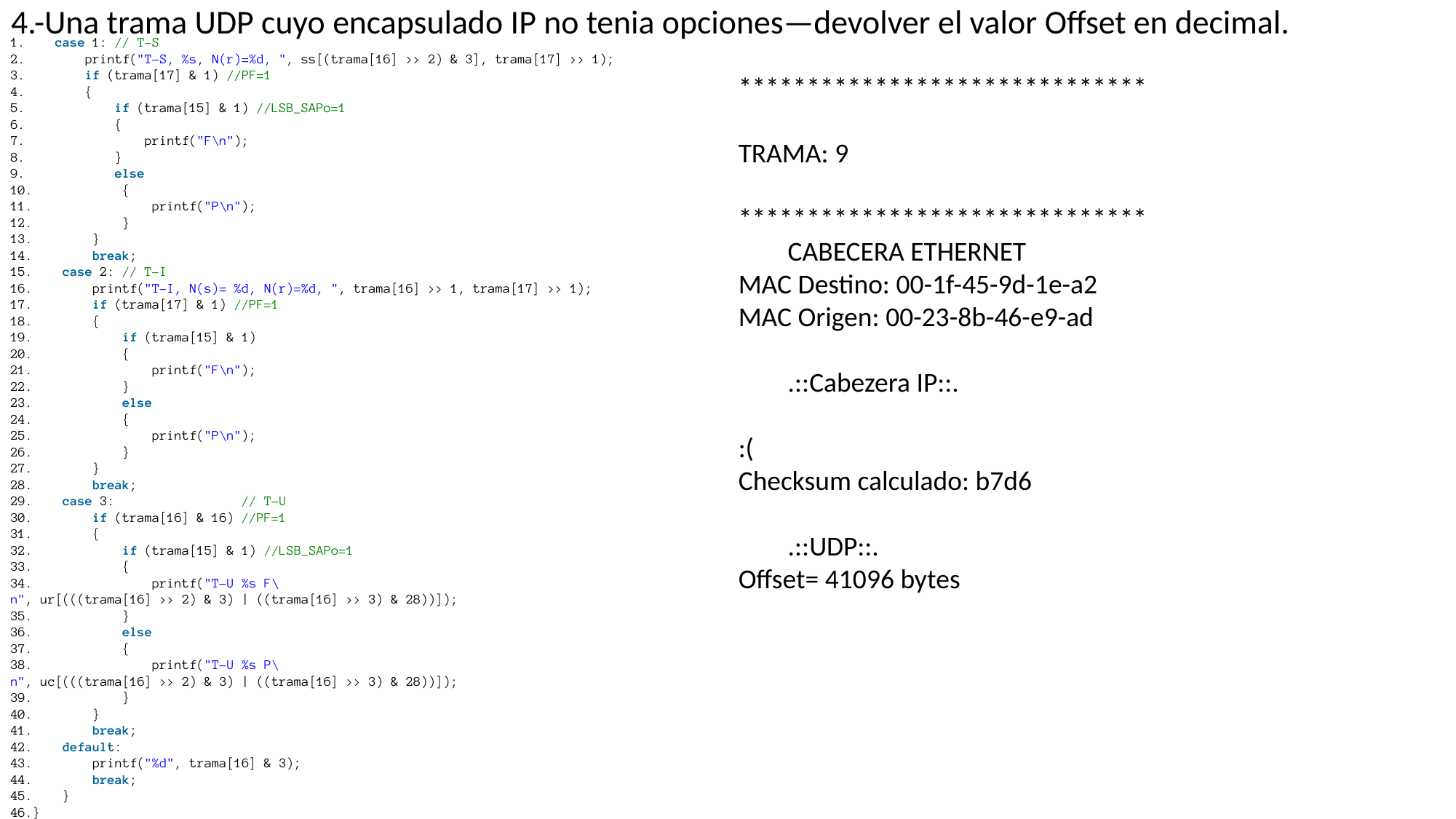

4.-Una trama UDP cuyo encapsulado IP no tenia opciones—devolver el valor Offset en decimal.
    case 1: // T-S
        printf("T-S, %s, N(r)=%d, ", ss[(trama[16] >> 2) & 3], trama[17] >> 1);
        if (trama[17] & 1) //PF=1
        {
            if (trama[15] & 1) //LSB_SAPo=1
            {
                printf("F\n");
            }
            else
            {
                printf("P\n");
            }
        }
        break;
    case 2: // T-I
        printf("T-I, N(s)= %d, N(r)=%d, ", trama[16] >> 1, trama[17] >> 1);
        if (trama[17] & 1) //PF=1
        {
            if (trama[15] & 1)
            {
                printf("F\n");
            }
            else
            {
                printf("P\n");
            }
        }
        break;
    case 3:                 // T-U
        if (trama[16] & 16) //PF=1
        {
            if (trama[15] & 1) //LSB_SAPo=1
            {
                printf("T-U %s F\n", ur[(((trama[16] >> 2) & 3) | ((trama[16] >> 3) & 28))]);
            }
            else
            {
                printf("T-U %s P\n", uc[(((trama[16] >> 2) & 3) | ((trama[16] >> 3) & 28))]);
            }
        }
        break;
    default:
        printf("%d", trama[16] & 3);
        break;
    }
}
******************************

TRAMA: 9

******************************
        CABECERA ETHERNET
MAC Destino: 00-1f-45-9d-1e-a2
MAC Origen: 00-23-8b-46-e9-ad

        .::Cabezera IP::.

:(
Checksum calculado: b7d6

        .::UDP::.
Offset= 41096 bytes